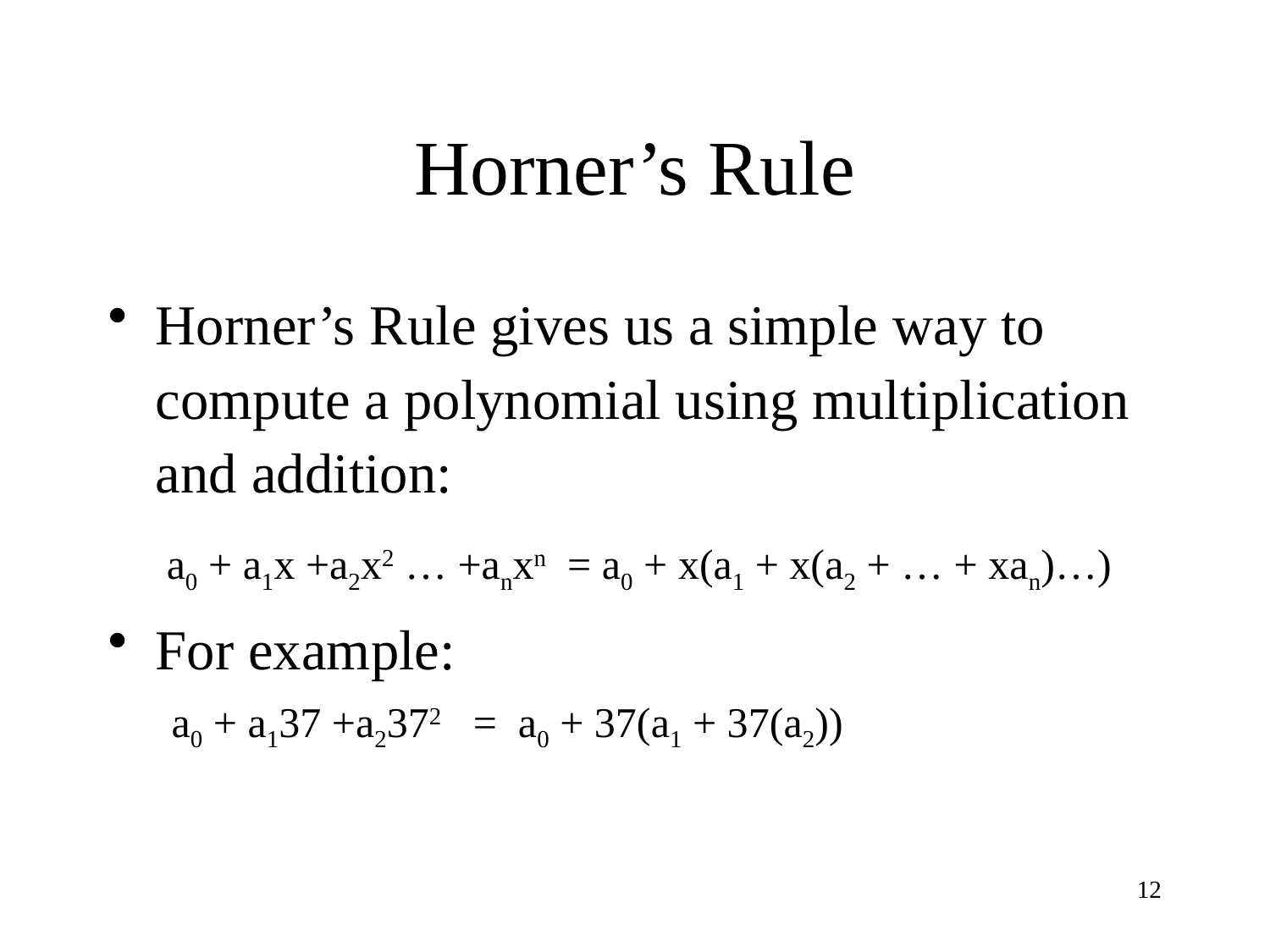

# Horner’s Rule
Horner’s Rule gives us a simple way to compute a polynomial using multiplication and addition:
      a0 + a1x +a2x2 … +anxn  = a0 + x(a1 + x(a2 + … + xan)…)
For example:
      a0 + a137 +a2372   =  a0 + 37(a1 + 37(a2))

12